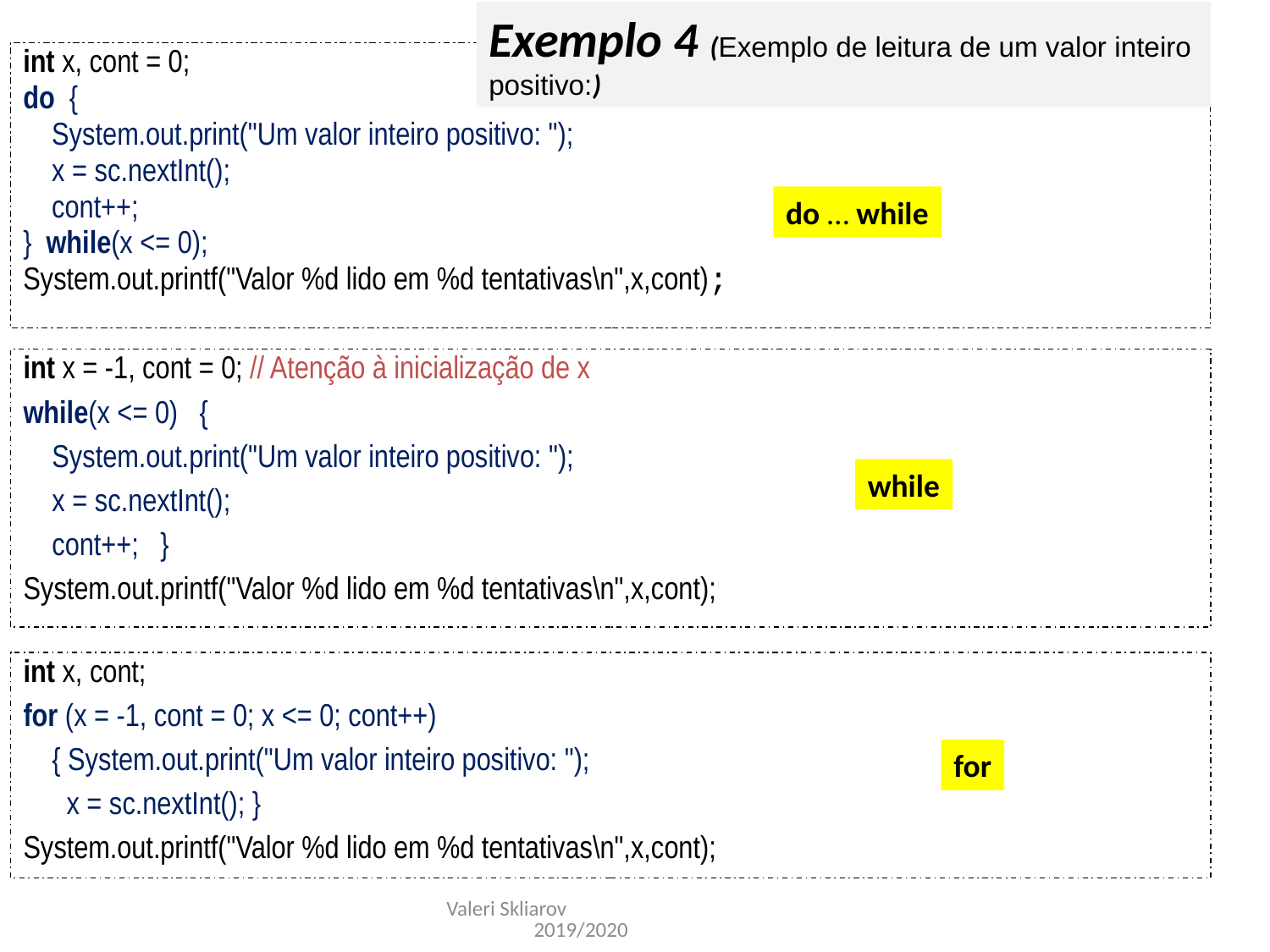

Exemplo 4 (Exemplo de leitura de um valor inteiro positivo:)
int x, cont = 0;
do  {
    System.out.print("Um valor inteiro positivo: ");
    x = sc.nextInt();
    cont++;
}  while(x <= 0);
System.out.printf("Valor %d lido em %d tentativas\n",x,cont);
do … while
int x = -1, cont = 0; // Atenção à inicialização de x
while(x <= 0)   {
    System.out.print("Um valor inteiro positivo: ");
    x = sc.nextInt();
    cont++;   }
System.out.printf("Valor %d lido em %d tentativas\n",x,cont);
while
int x, cont;
for (x = -1, cont = 0; x <= 0; cont++)
    { System.out.print("Um valor inteiro positivo: ");
      x = sc.nextInt(); }
System.out.printf("Valor %d lido em %d tentativas\n",x,cont);
for
Valeri Skliarov                                                                      2019/2020